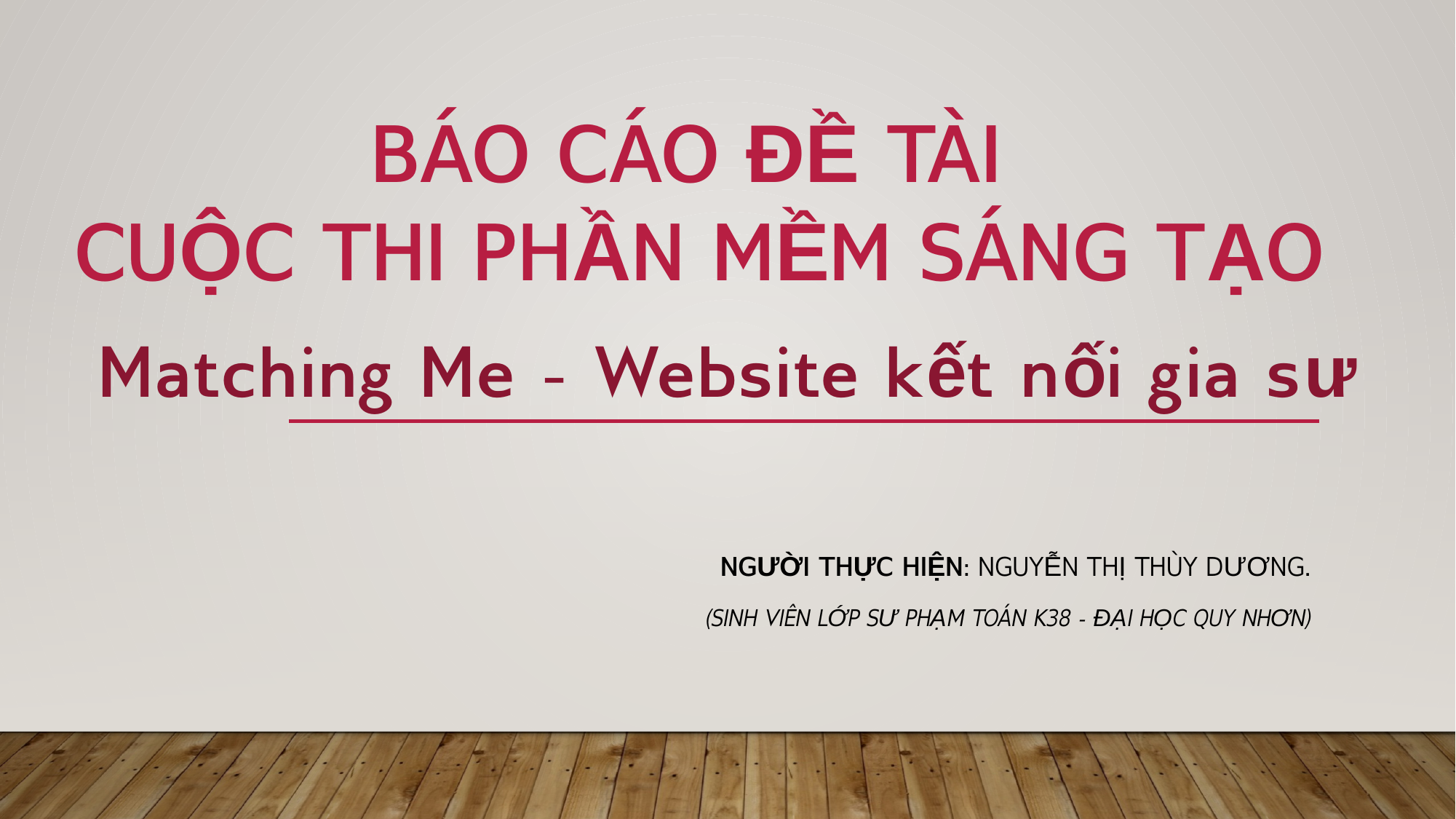

BÁO CÁO ĐỀ TÀI
CUỘC THI PHẦN MỀM SÁNG TẠO
Matching Me - Website kết nối gia sư

Người thực hiện: Nguyễn Thị Thùy Dương.
(Sinh viên lớp sư phạm toán k38 - đại học quy nhơn)